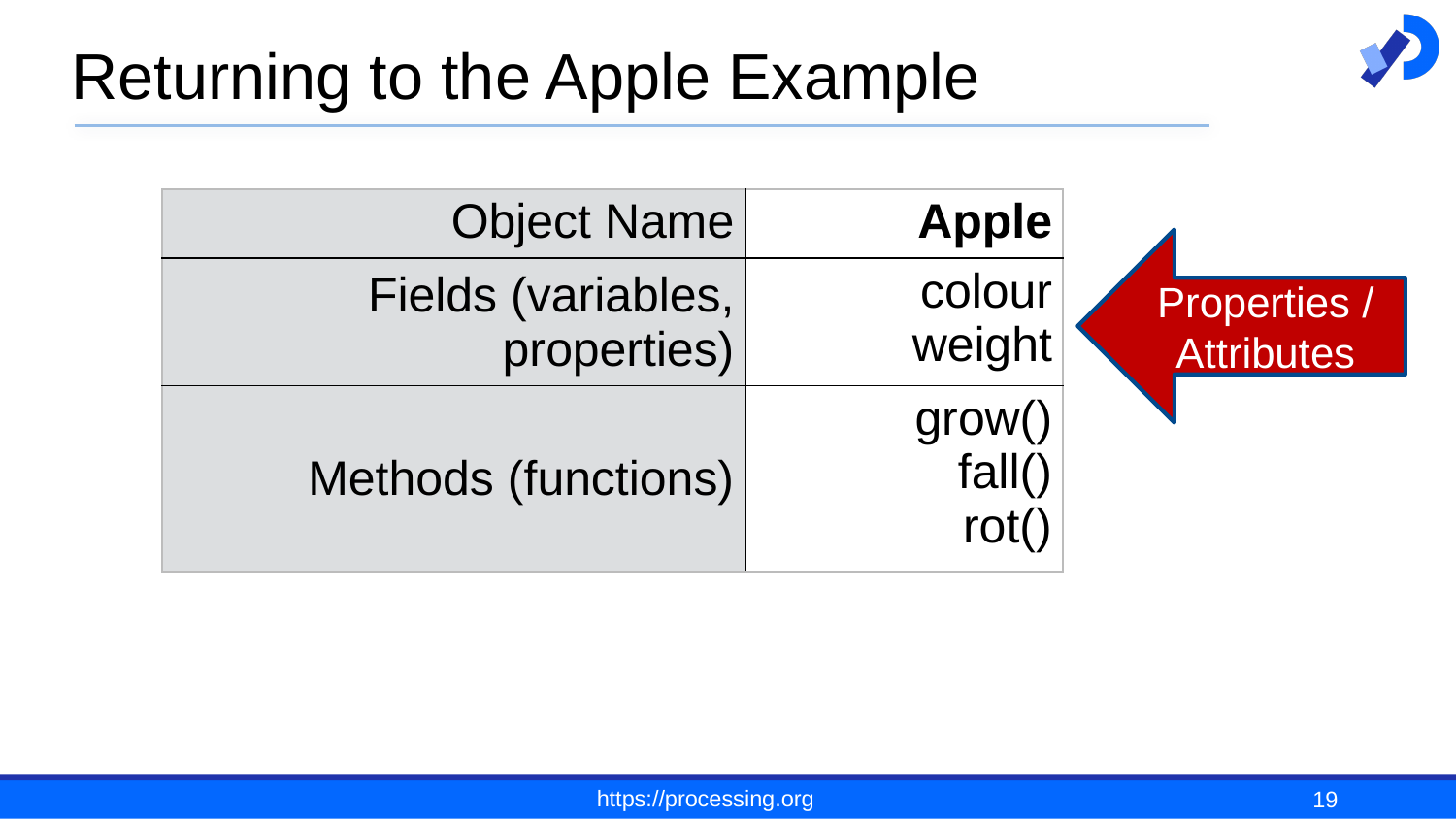

# Returning to the Apple Example
| Object Name | Apple |
| --- | --- |
| Fields (variables, properties) | colour weight |
| Methods (functions) | grow() fall() rot() |
Properties / Attributes
19
https://processing.org